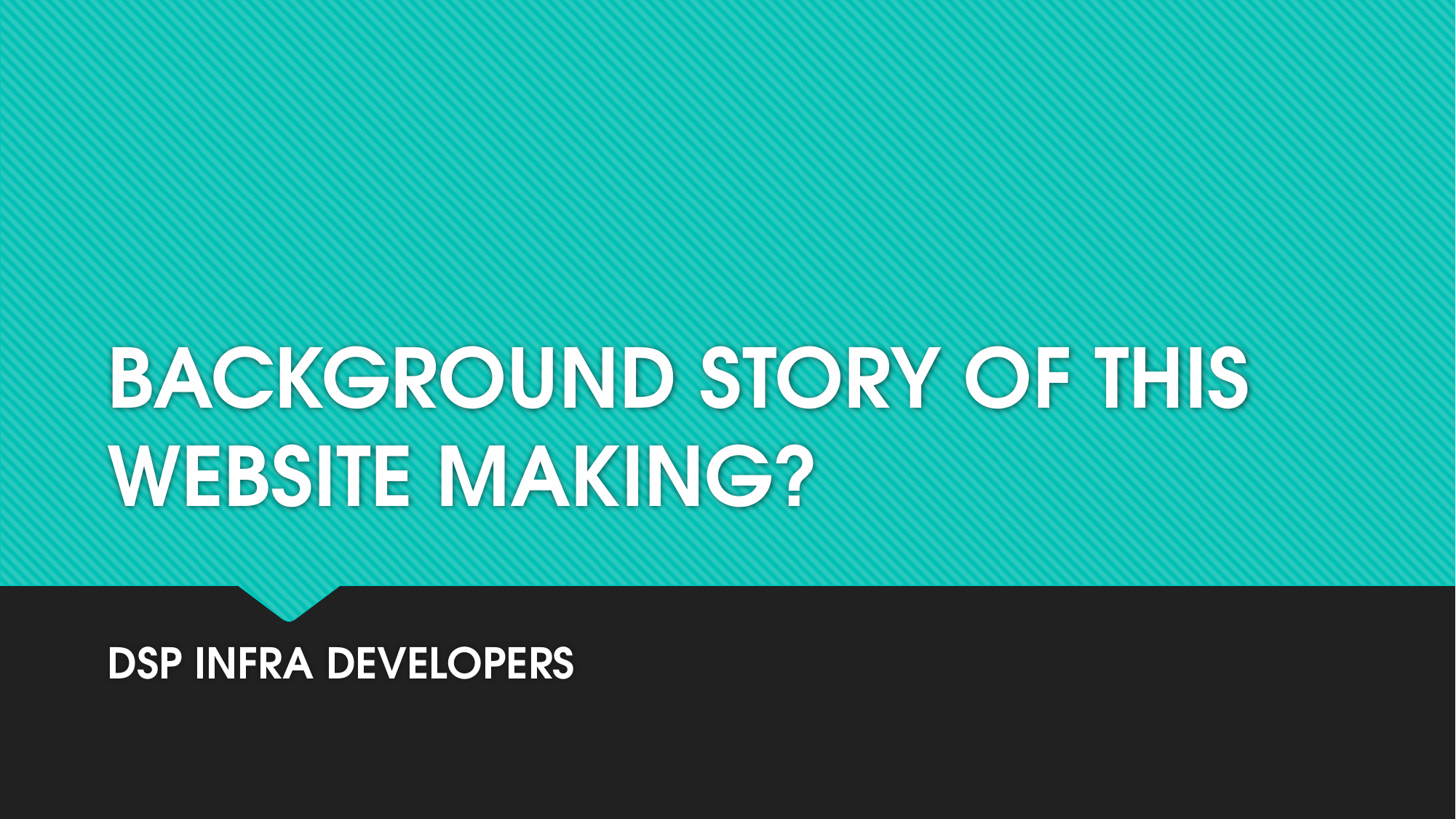

# BACKGROUND STORY OF THIS WEBSITE MAKING?
DSP INFRA DEVELOPERS